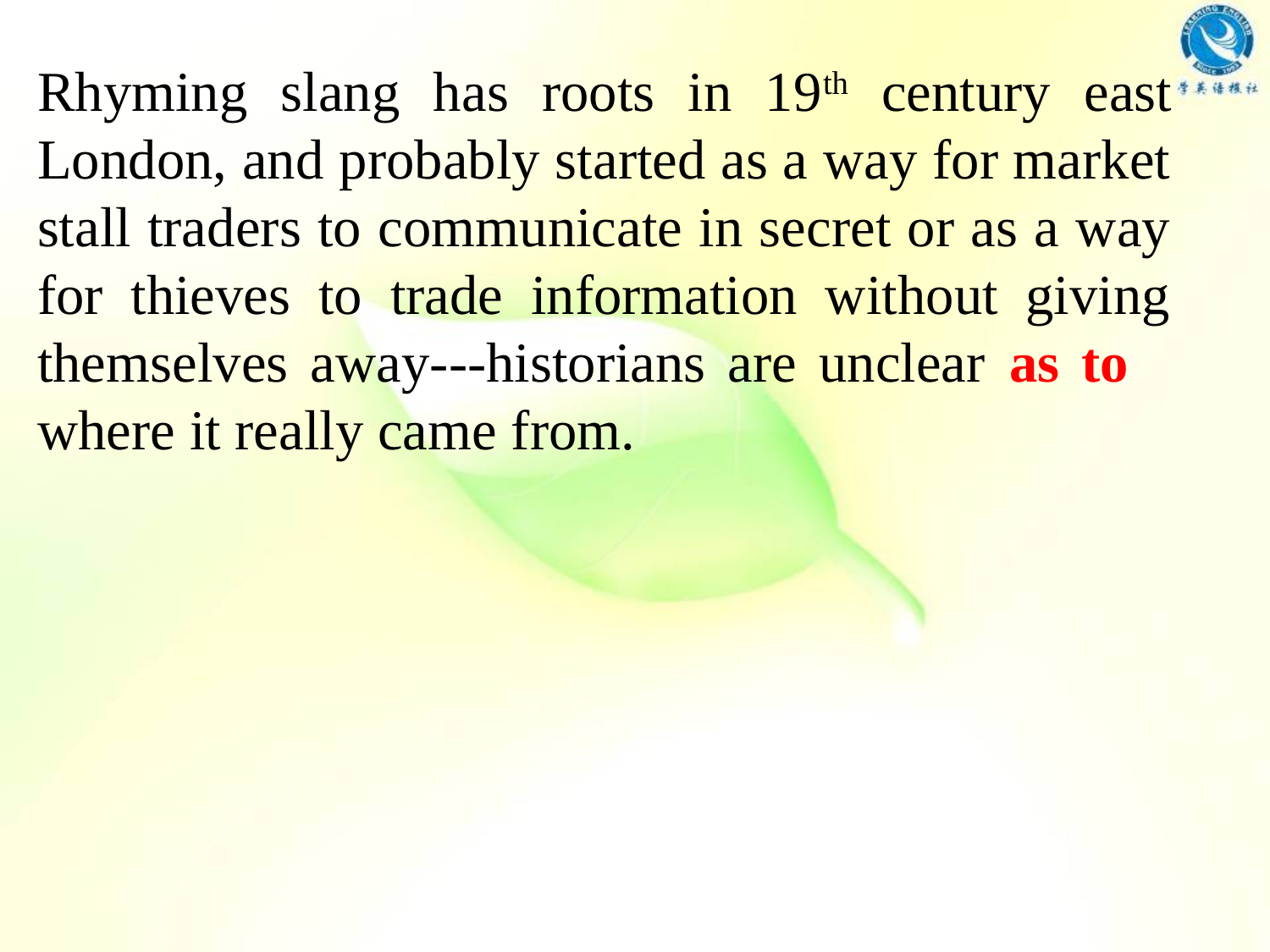

Rhyming slang has roots in 19th century east London, and probably started as a way for market stall traders to communicate in secret or as a way for thieves to trade information without giving themselves away---historians are unclear as to   where it really came from.